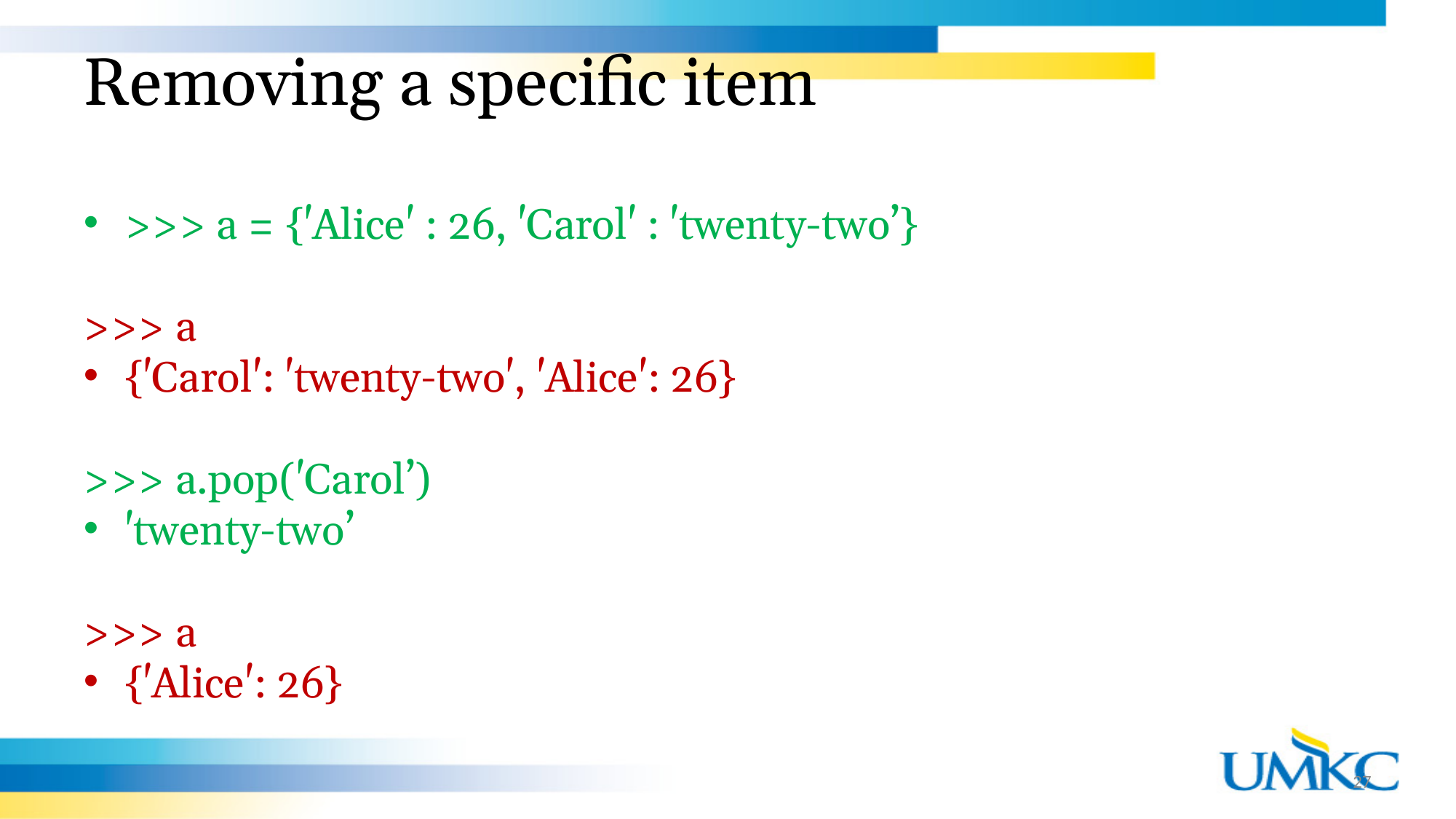

Removing a specific item
>>> a = {'Alice' : 26, 'Carol' : 'twenty-two’}

>>> a
{'Carol': 'twenty-two', 'Alice': 26}

>>> a.pop('Carol’)
'twenty-two’

>>> a
{'Alice': 26}

27